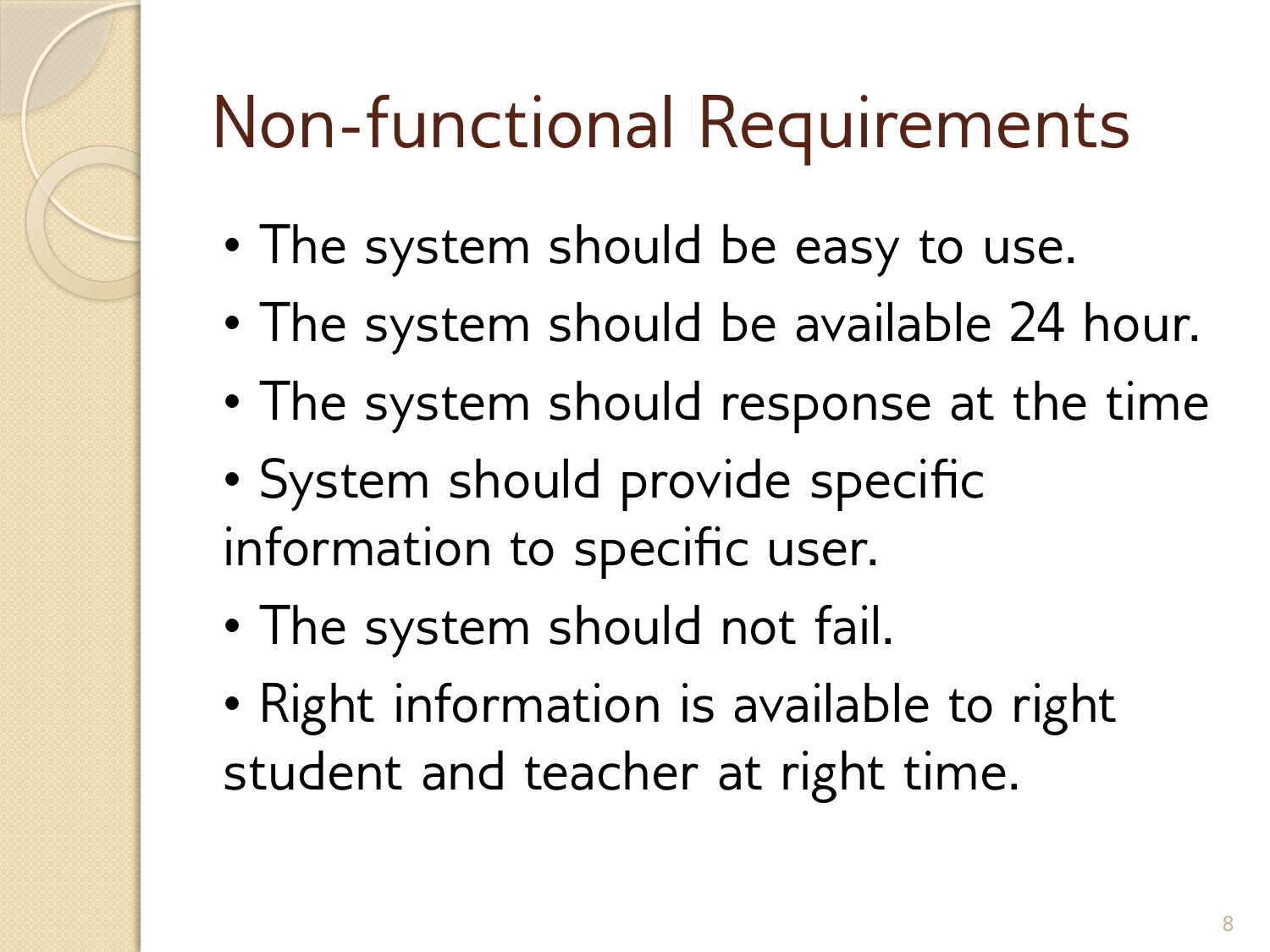

# Non-functional Requirements
• The system should be easy to use.
• The system should be available 24 hour.
• The system should response at the time
• System should provide specific information to specific user.
• The system should not fail.
• Right information is available to right student and teacher at right time.
8